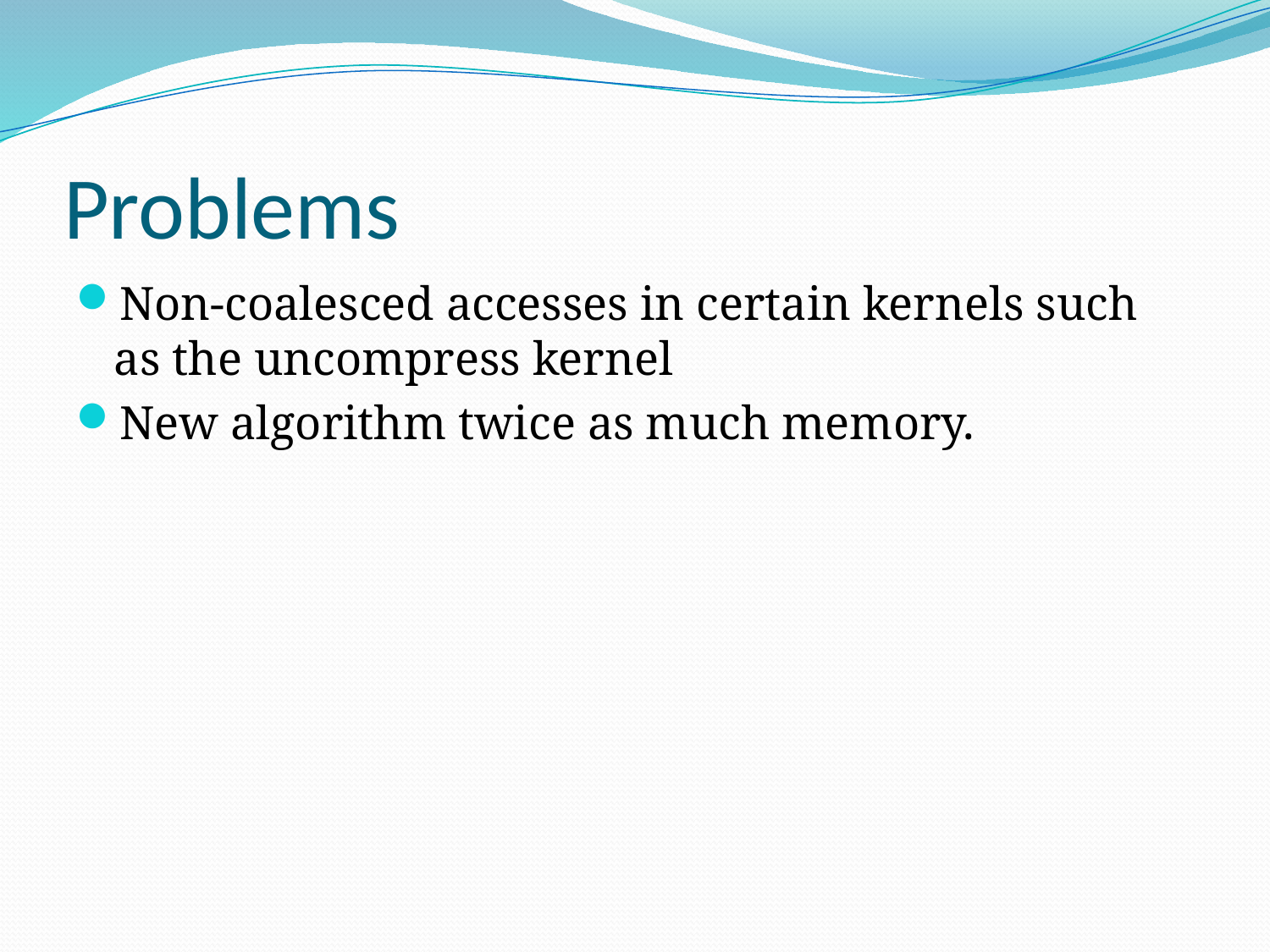

# Problems
Non-coalesced accesses in certain kernels such as the uncompress kernel
New algorithm twice as much memory.